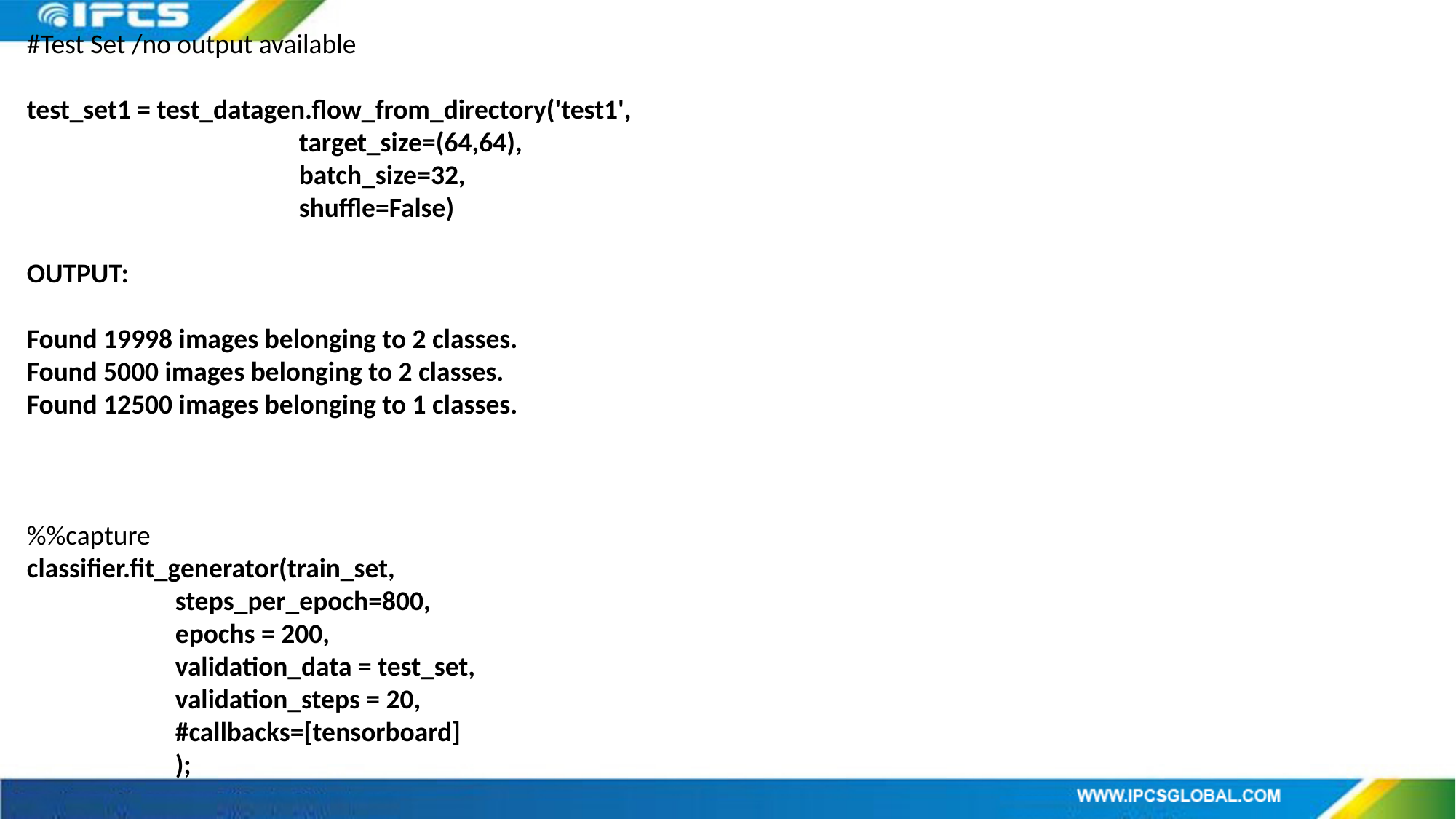

#Test Set /no output available

test_set1 = test_datagen.flow_from_directory('test1',
                                            target_size=(64,64),
                                            batch_size=32,
                                            shuffle=False)

OUTPUT:

Found 19998 images belonging to 2 classes.
Found 5000 images belonging to 2 classes.
Found 12500 images belonging to 1 classes.

%%capture
classifier.fit_generator(train_set,
                        steps_per_epoch=800,
                        epochs = 200,
                        validation_data = test_set,
                        validation_steps = 20,
                        #callbacks=[tensorboard]
                        );